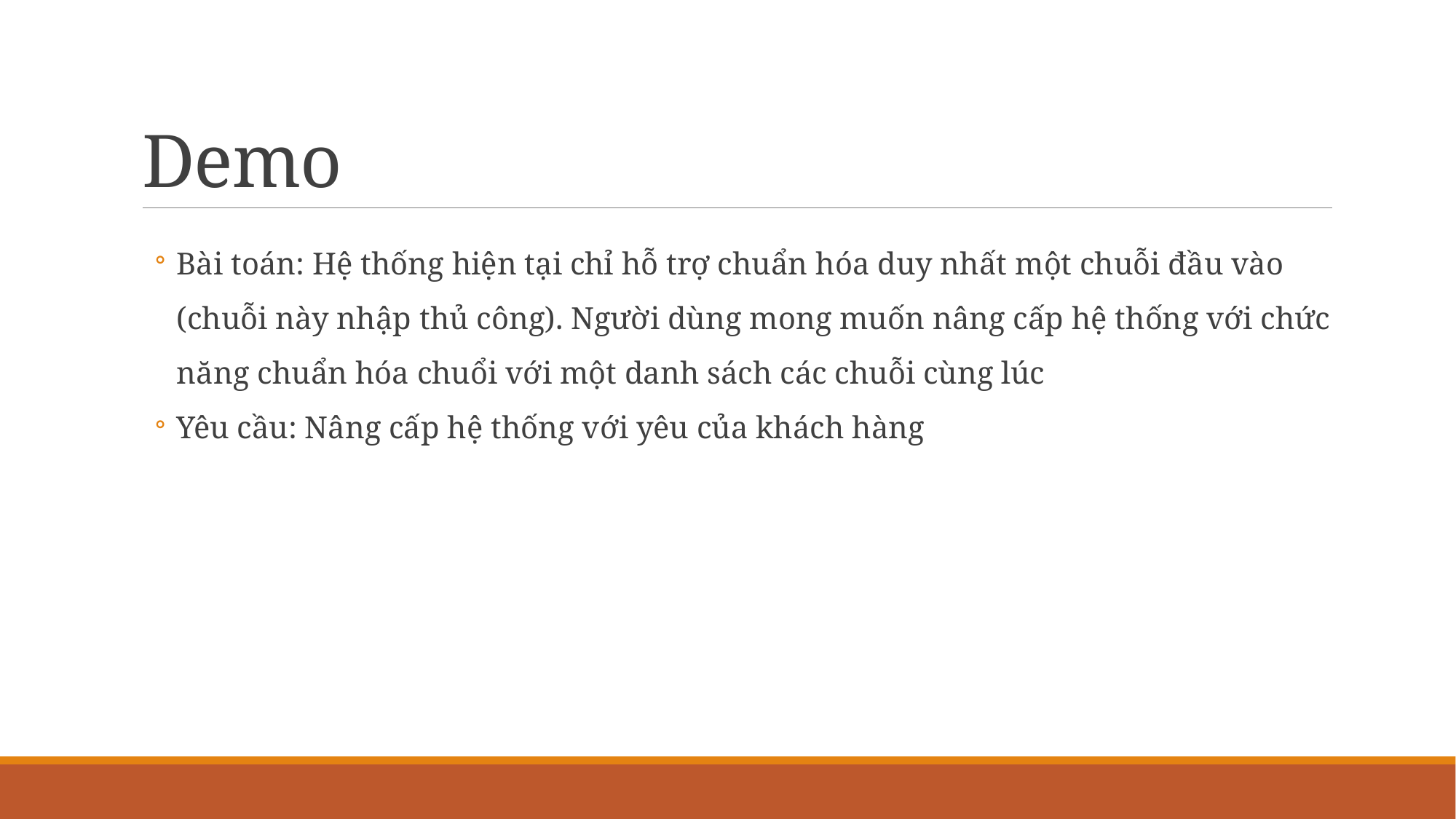

# Demo
Bài toán: Hệ thống hiện tại chỉ hỗ trợ chuẩn hóa duy nhất một chuỗi đầu vào (chuỗi này nhập thủ công). Người dùng mong muốn nâng cấp hệ thống với chức năng chuẩn hóa chuổi với một danh sách các chuỗi cùng lúc
Yêu cầu: Nâng cấp hệ thống với yêu của khách hàng